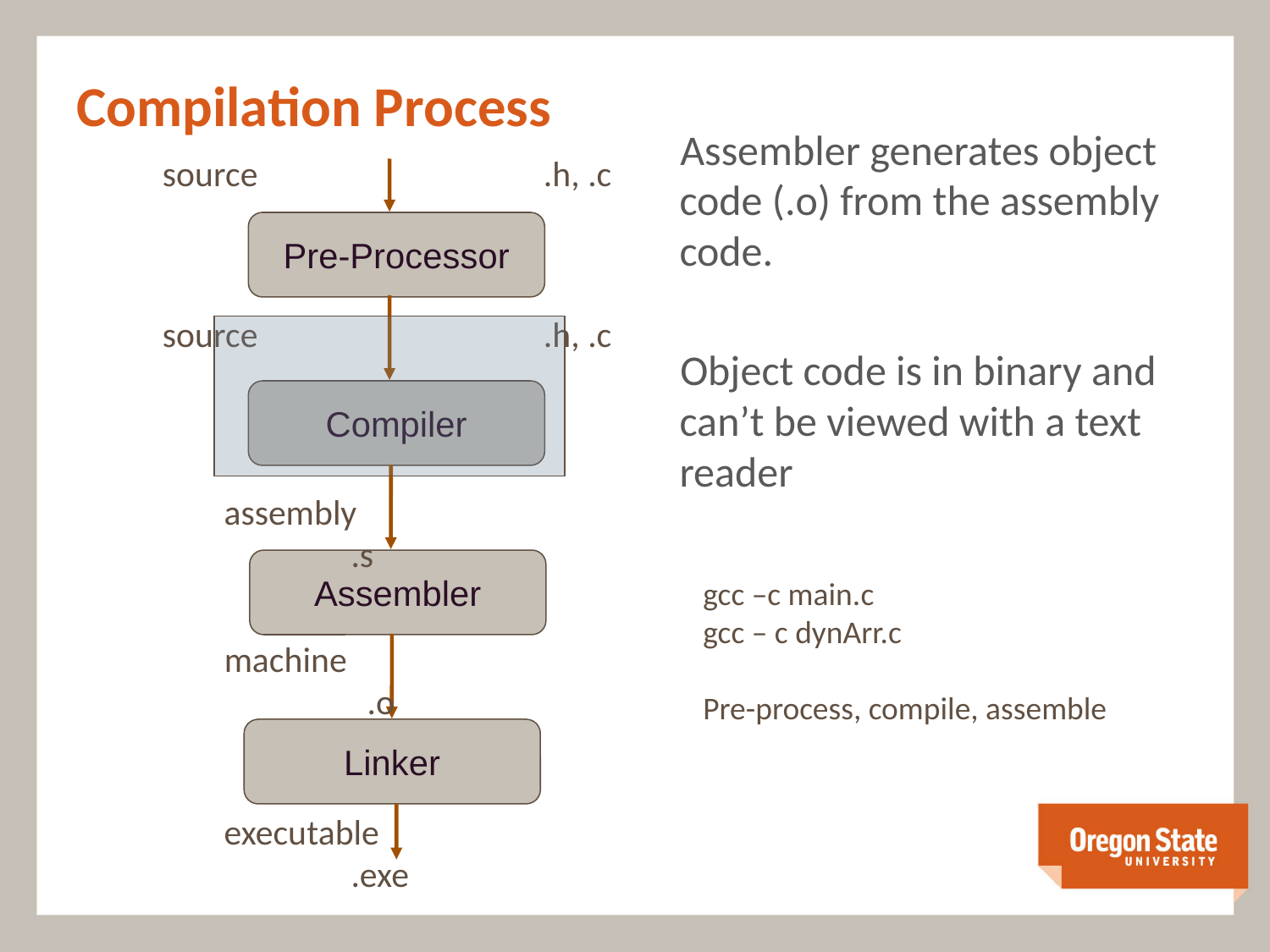

# Compilation Process
Assembler generates object code (.o) from the assembly code.

Object code is in binary and can’t be viewed with a text reader
source  			.h, .c

Pre-Processor

source  			.h, .c

Compiler

assembly 		.s
Assembler
gcc –c main.c
gcc – c dynArr.c

Pre-process, compile, assemble
machine			  .o

Linker
executable		.exe